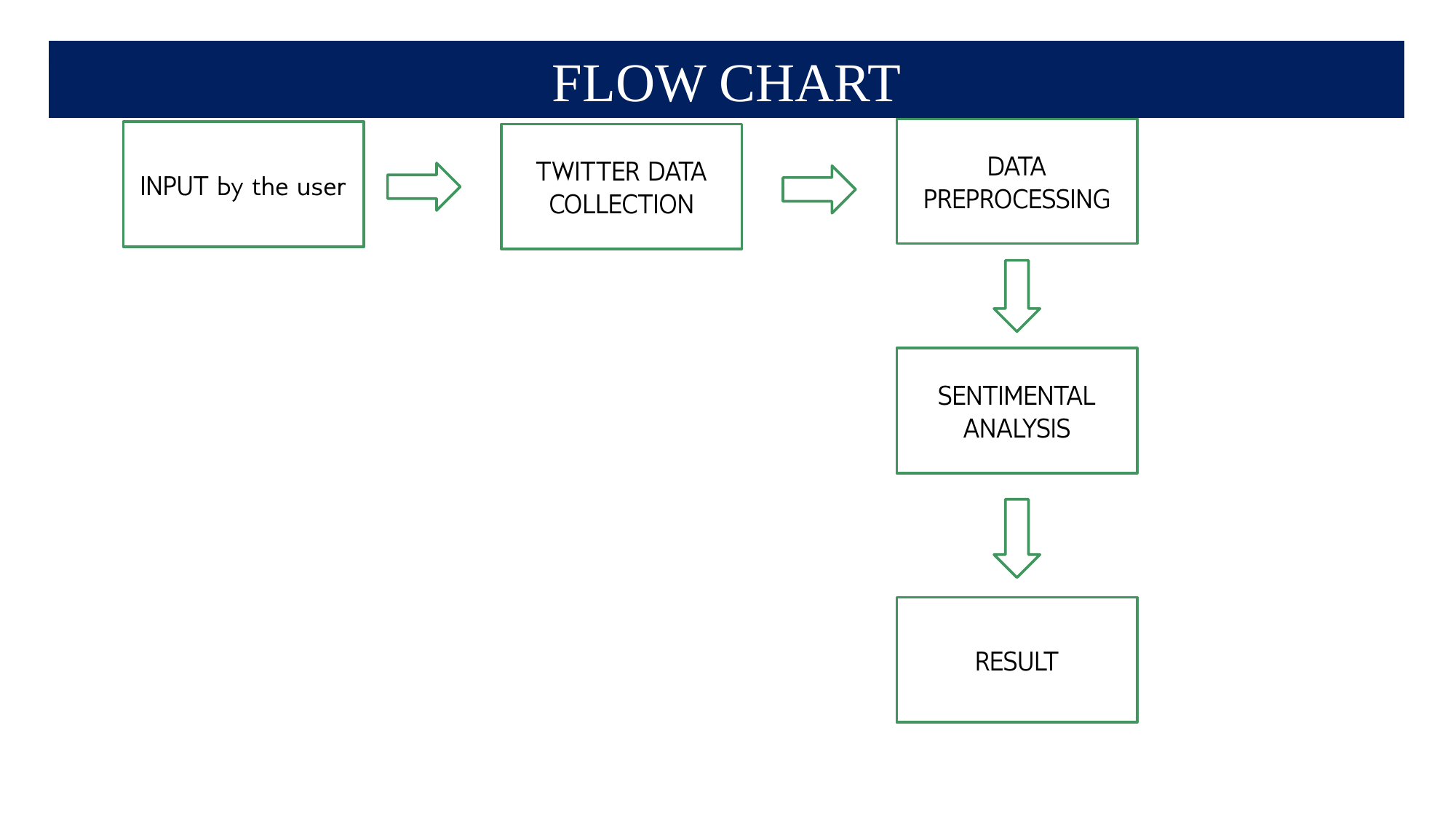

FLOW CHART
DATA PREPROCESSING
INPUT by the user
TWITTER DATA COLLECTION

SENTIMENTAL ANALYSIS

RESULT